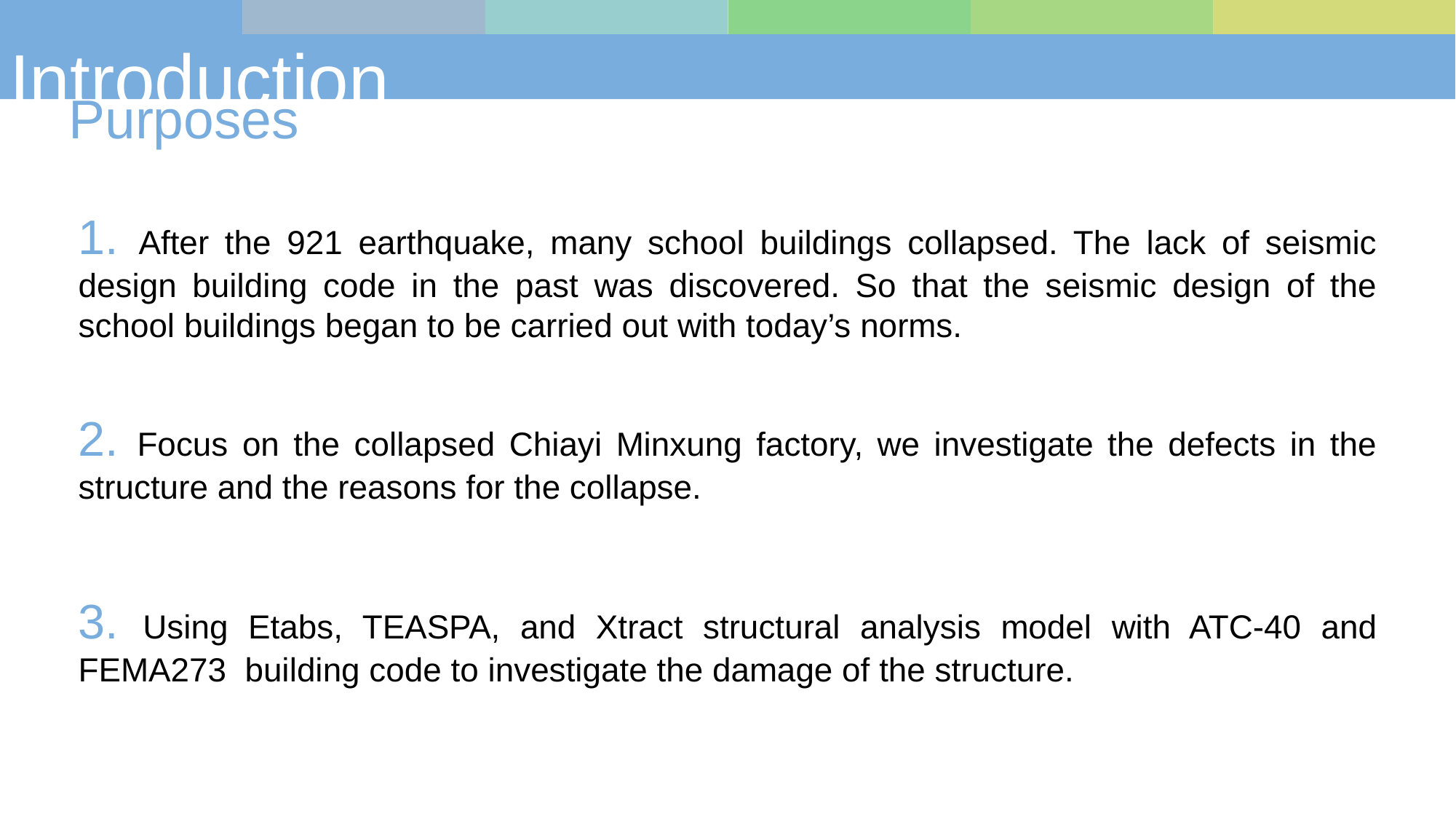

Introduction

Purposes
1. After the 921 earthquake, many school buildings collapsed. The lack of seismic design building code in the past was discovered. So that the seismic design of the school buildings began to be carried out with today’s norms.
2. Focus on the collapsed Chiayi Minxung factory, we investigate the defects in the structure and the reasons for the collapse.
3. Using Etabs, TEASPA, and Xtract structural analysis model with ATC-40 and FEMA273  building code to investigate the damage of the structure.